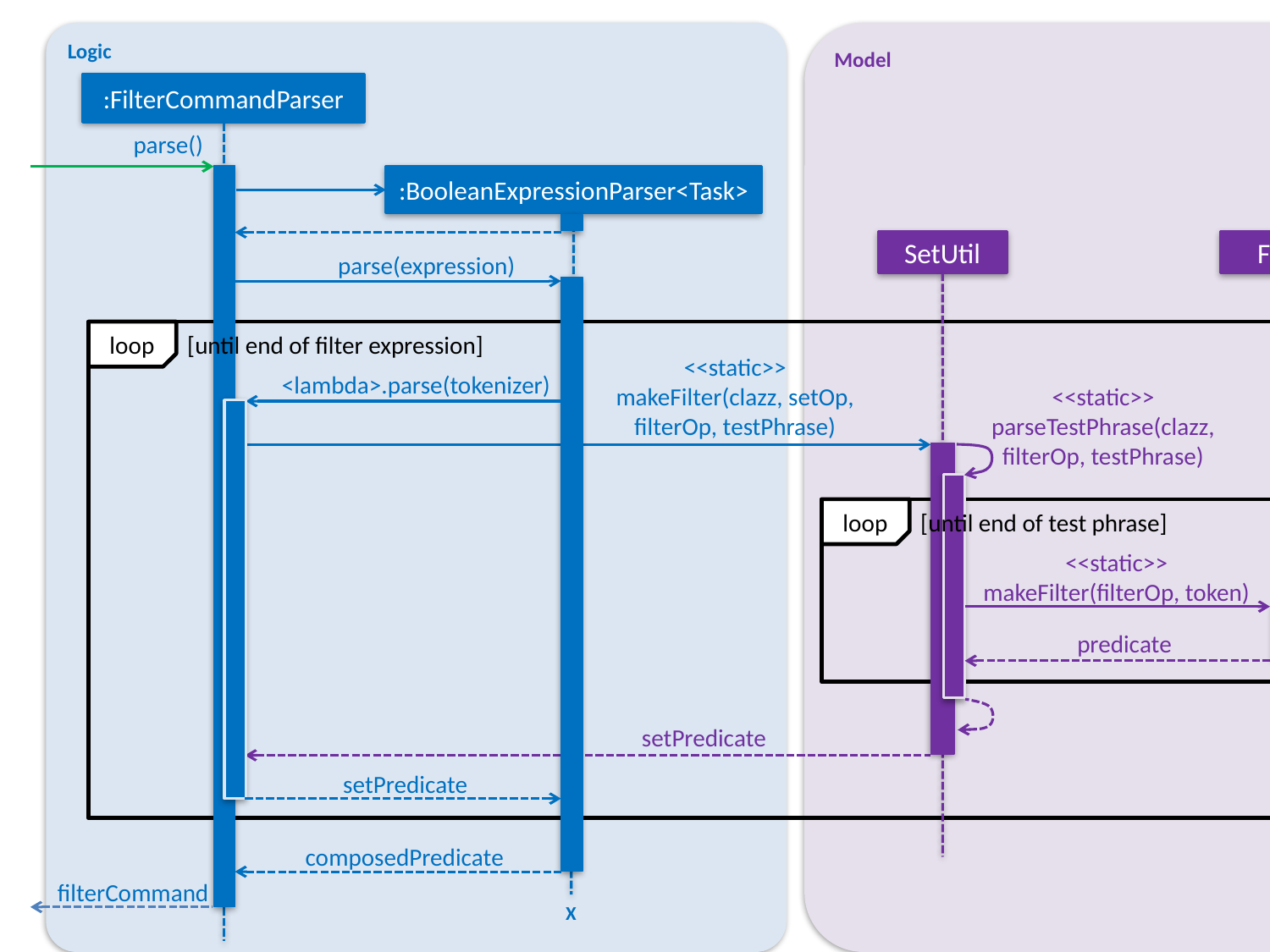

Logic
Model
:FilterCommandParser
parse()

:BooleanExpressionParser<Task>

SetUtil
Field
parse(expression)

loop      [until end of filter expression]
<<static>>
makeFilter(clazz, setOp, filterOp, testPhrase)
<lambda>.parse(tokenizer)
<<static>>
parseTestPhrase(clazz, filterOp, testPhrase)

loop      [until end of test phrase]
<<static>>
makeFilter(filterOp, token)

predicate

setPredicate
setPredicate
composedPredicate
filterCommand
X